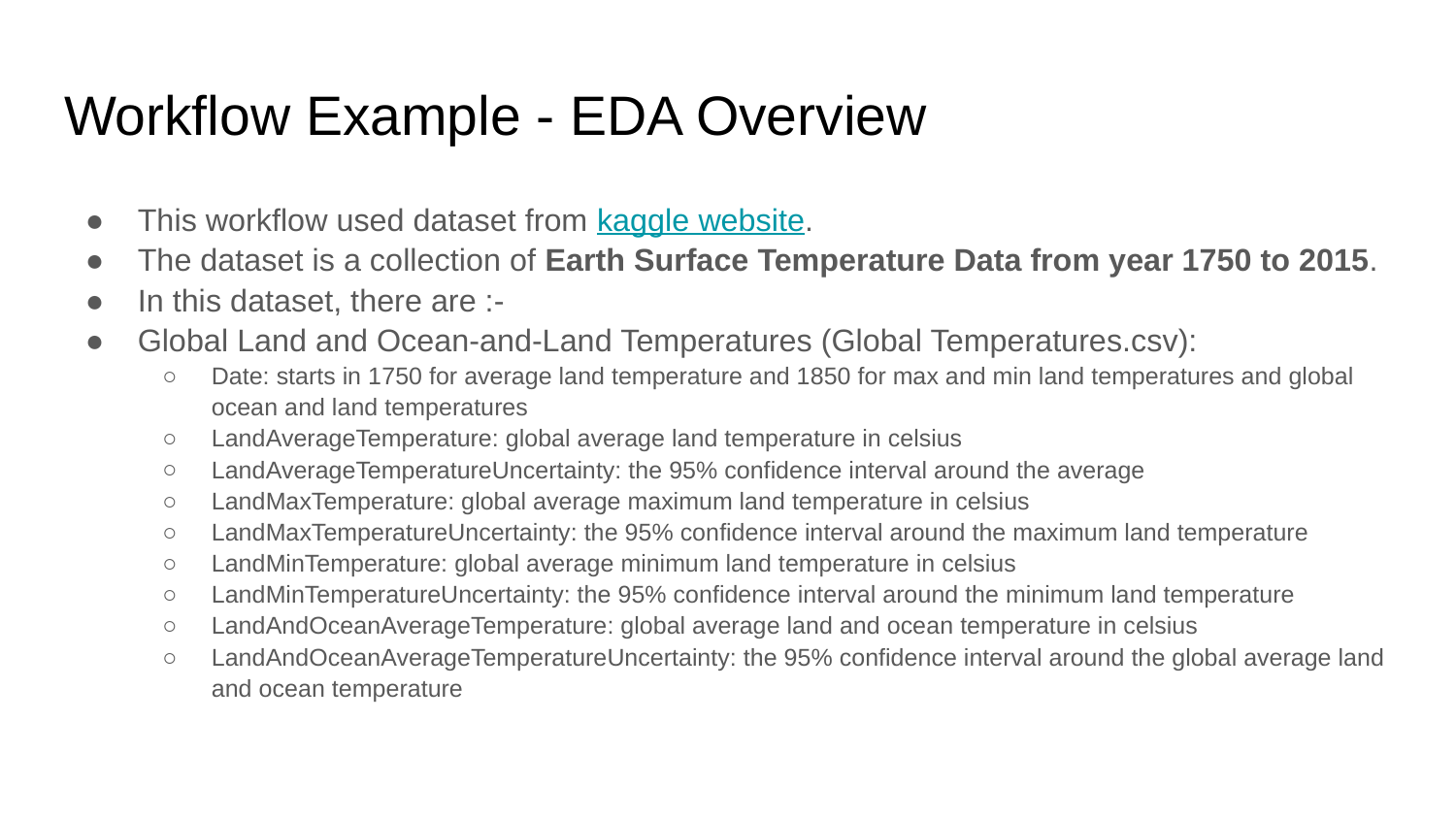

# Workflow Example - EDA Overview
This workflow used dataset from kaggle website.
The dataset is a collection of Earth Surface Temperature Data from year 1750 to 2015.
In this dataset, there are :-
Global Land and Ocean-and-Land Temperatures (Global Temperatures.csv):
Date: starts in 1750 for average land temperature and 1850 for max and min land temperatures and global ocean and land temperatures
LandAverageTemperature: global average land temperature in celsius
LandAverageTemperatureUncertainty: the 95% confidence interval around the average
LandMaxTemperature: global average maximum land temperature in celsius
LandMaxTemperatureUncertainty: the 95% confidence interval around the maximum land temperature
LandMinTemperature: global average minimum land temperature in celsius
LandMinTemperatureUncertainty: the 95% confidence interval around the minimum land temperature
LandAndOceanAverageTemperature: global average land and ocean temperature in celsius
LandAndOceanAverageTemperatureUncertainty: the 95% confidence interval around the global average land and ocean temperature